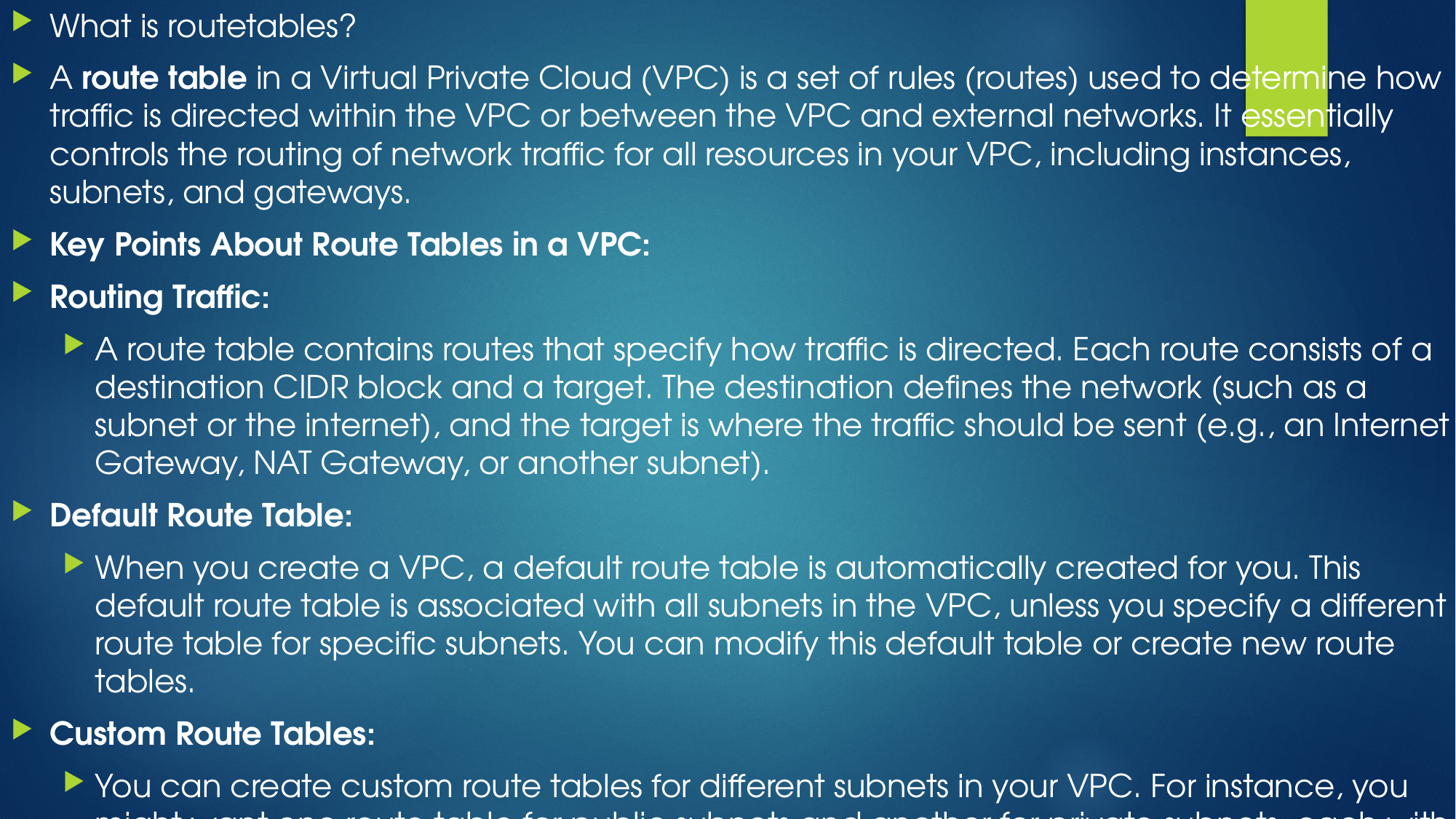

What is routetables?
A route table in a Virtual Private Cloud (VPC) is a set of rules (routes) used to determine how traffic is directed within the VPC or between the VPC and external networks. It essentially controls the routing of network traffic for all resources in your VPC, including instances, subnets, and gateways.
Key Points About Route Tables in a VPC:
Routing Traffic:
A route table contains routes that specify how traffic is directed. Each route consists of a destination CIDR block and a target. The destination defines the network (such as a subnet or the internet), and the target is where the traffic should be sent (e.g., an Internet Gateway, NAT Gateway, or another subnet).
Default Route Table:
When you create a VPC, a default route table is automatically created for you. This default route table is associated with all subnets in the VPC, unless you specify a different route table for specific subnets. You can modify this default table or create new route tables.
Custom Route Tables:
You can create custom route tables for different subnets in your VPC. For instance, you might want one route table for public subnets and another for private subnets, each with different routing rules. This allows for better control over how traffic is routed.